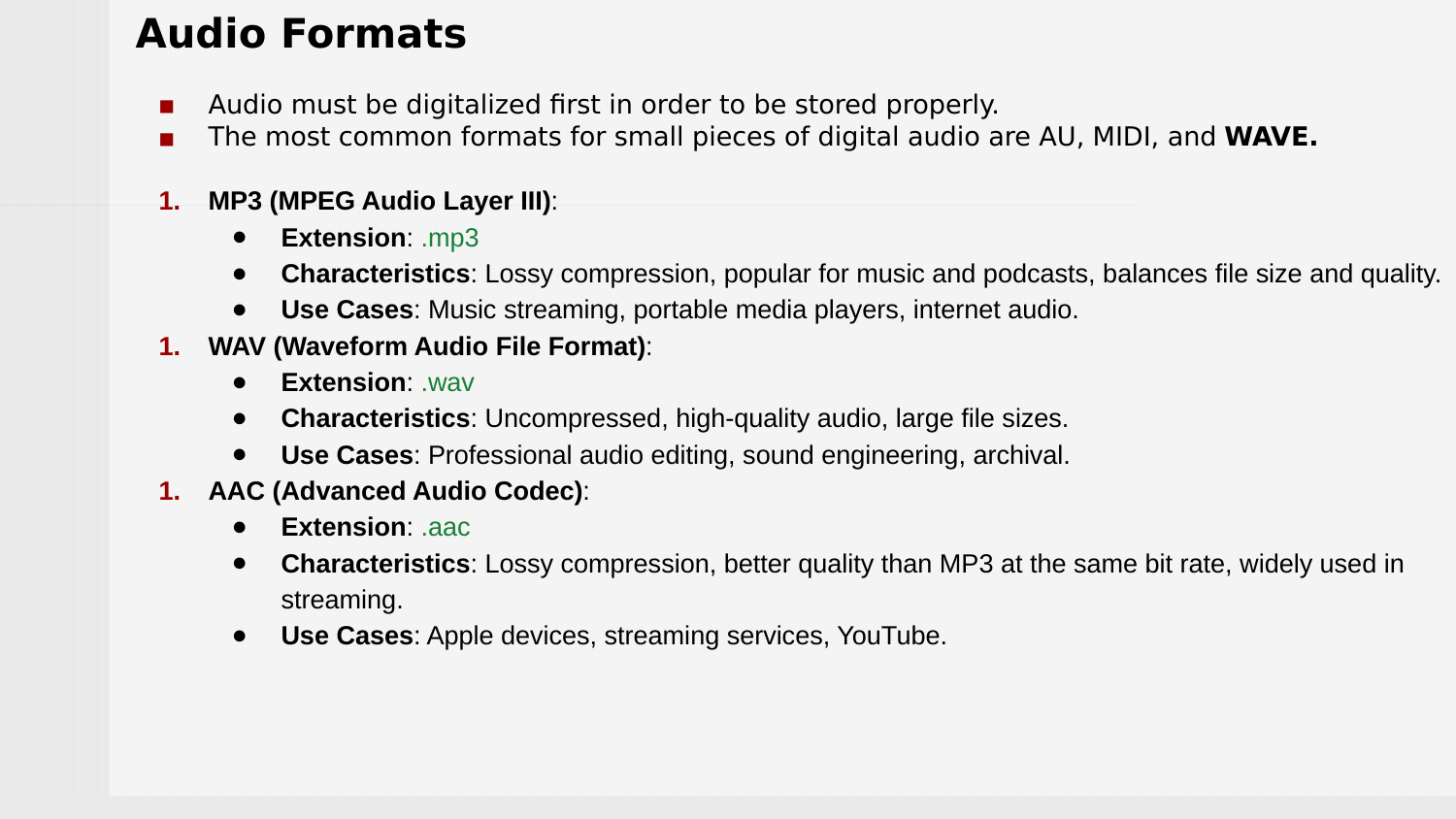

# Audio Formats
Audio must be digitalized first in order to be stored properly.
The most common formats for small pieces of digital audio are AU, MIDI, and WAVE.

MP3 (MPEG Audio Layer III):
Extension: .mp3
Characteristics: Lossy compression, popular for music and podcasts, balances file size and quality.
Use Cases: Music streaming, portable media players, internet audio.
WAV (Waveform Audio File Format):
Extension: .wav
Characteristics: Uncompressed, high-quality audio, large file sizes.
Use Cases: Professional audio editing, sound engineering, archival.
AAC (Advanced Audio Codec):
Extension: .aac
Characteristics: Lossy compression, better quality than MP3 at the same bit rate, widely used in streaming.
Use Cases: Apple devices, streaming services, YouTube.